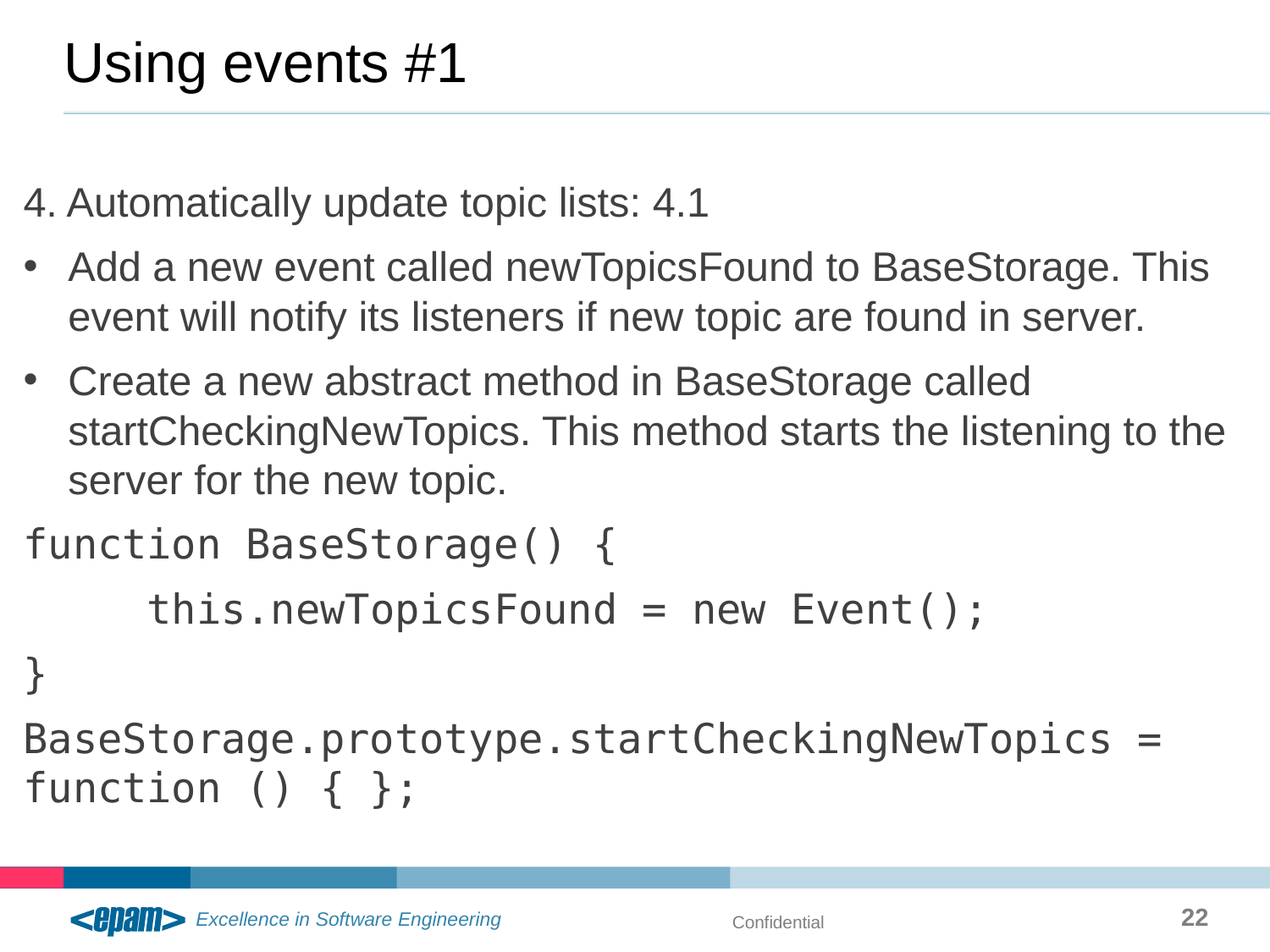

# Using events #1
4. Automatically update topic lists: 4.1
Add a new event called newTopicsFound to BaseStorage. This event will notify its listeners if new topic are found in server.
Create a new abstract method in BaseStorage called startCheckingNewTopics. This method starts the listening to the server for the new topic.
function BaseStorage() {
     this.newTopicsFound = new Event();
}
BaseStorage.prototype.startCheckingNewTopics = function () { };
22
Confidential